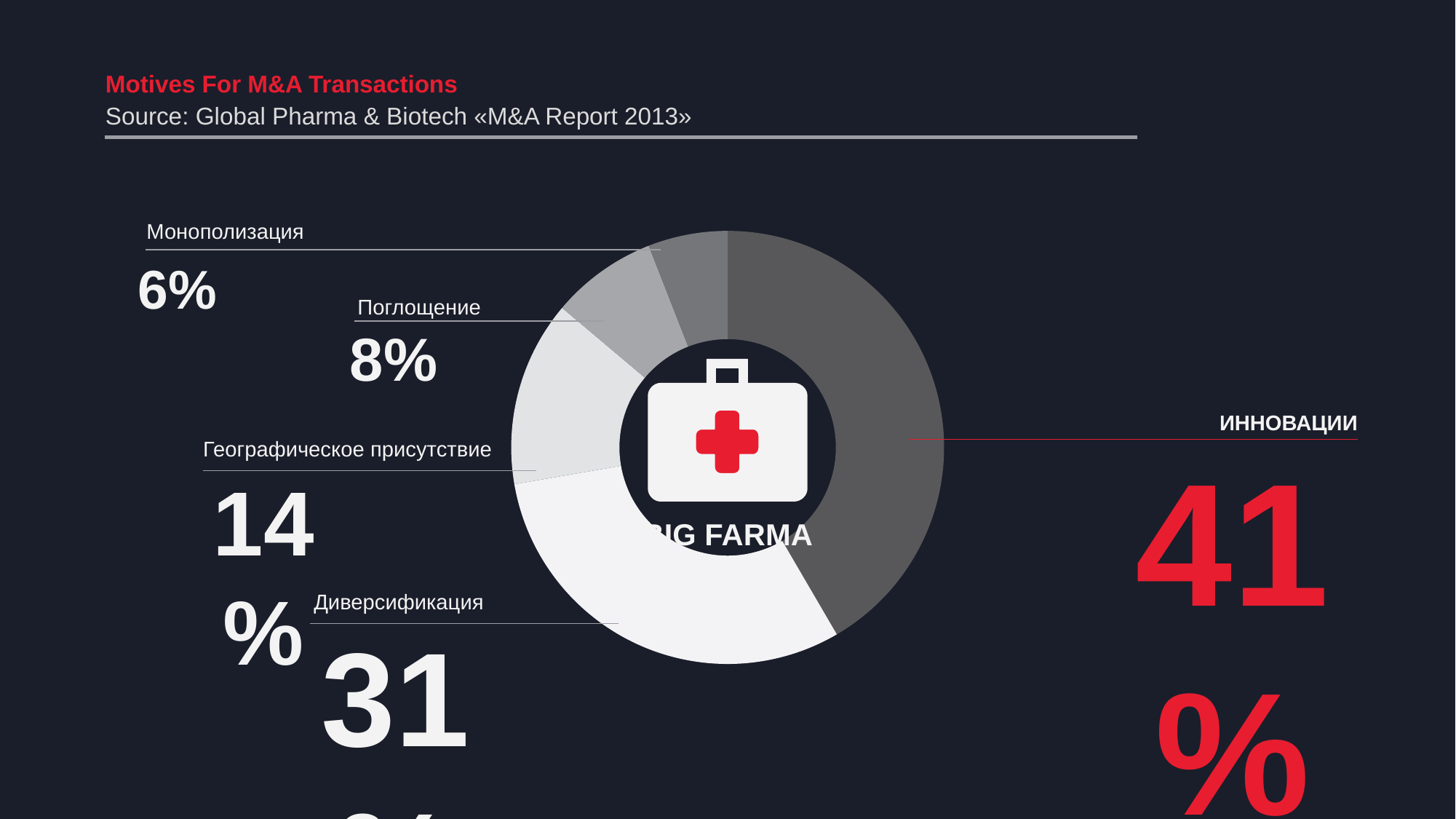

Motives For M&A Transactions
Source: Global Pharma & Biotech «M&A Report 2013»

Монополизация

### Chart

| Category |  |
|---|---|
6%
Поглощение
8%

ИННОВАЦИИ

41%
Географическое присутствие

14%
BIG FARMA
Диверсификация

31%